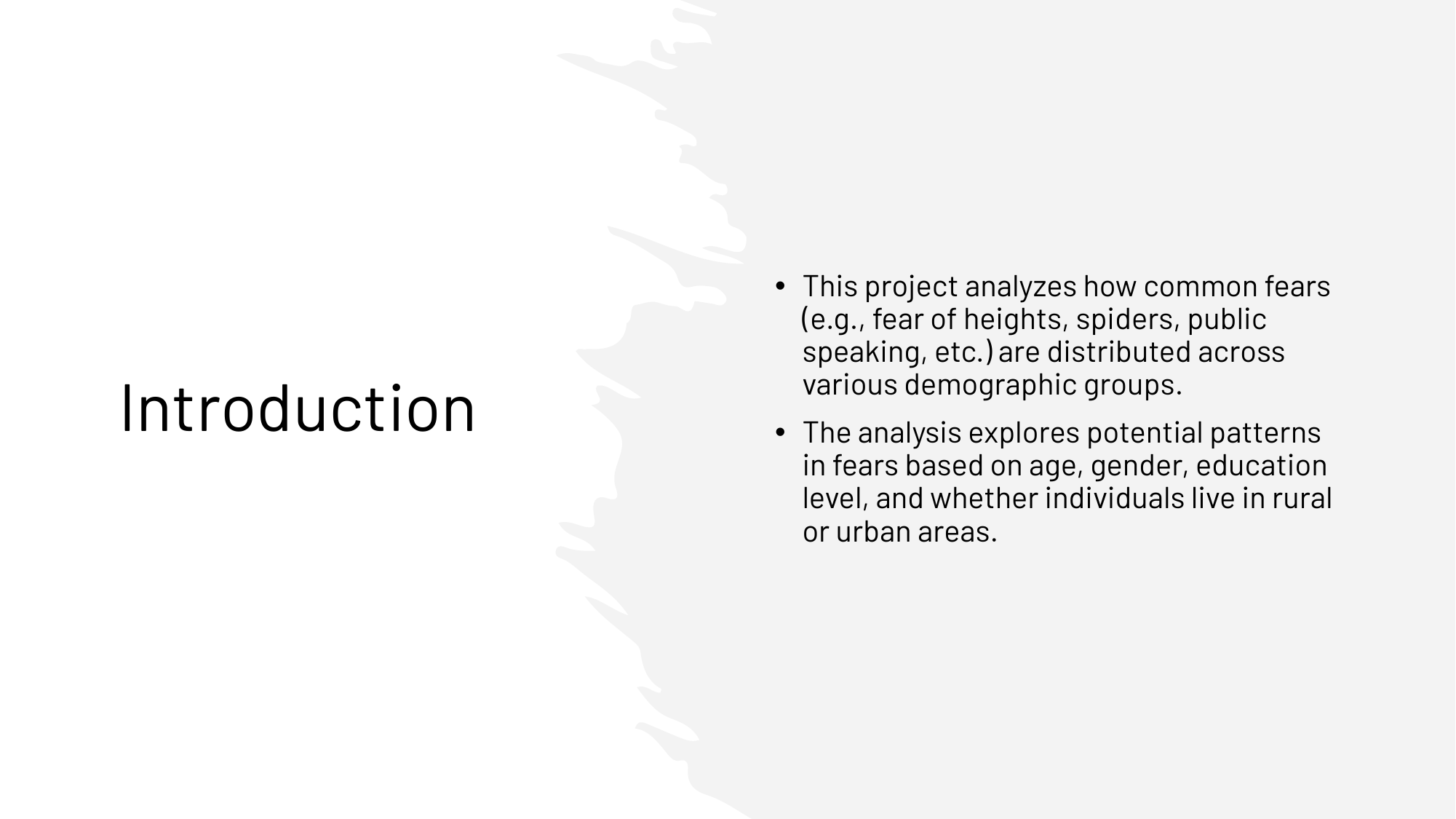

This project analyzes how common fears (e.g., fear of heights, spiders, public speaking, etc.) are distributed across various demographic groups.
The analysis explores potential patterns in fears based on age, gender, education level, and whether individuals live in rural or urban areas.
# Introduction